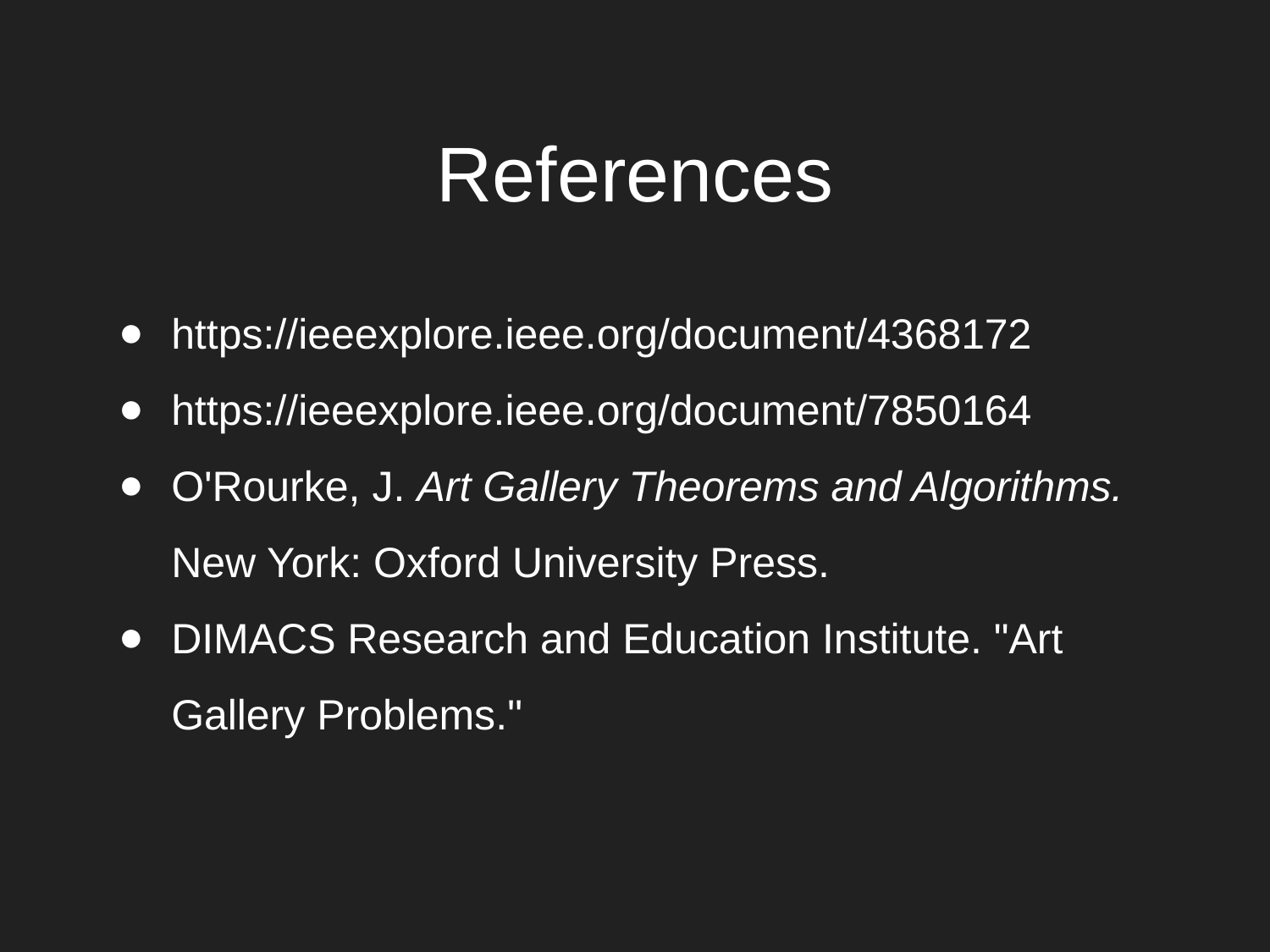

References
https://ieeexplore.ieee.org/document/4368172
https://ieeexplore.ieee.org/document/7850164
O'Rourke, J. Art Gallery Theorems and Algorithms. New York: Oxford University Press.
DIMACS Research and Education Institute. "Art Gallery Problems."